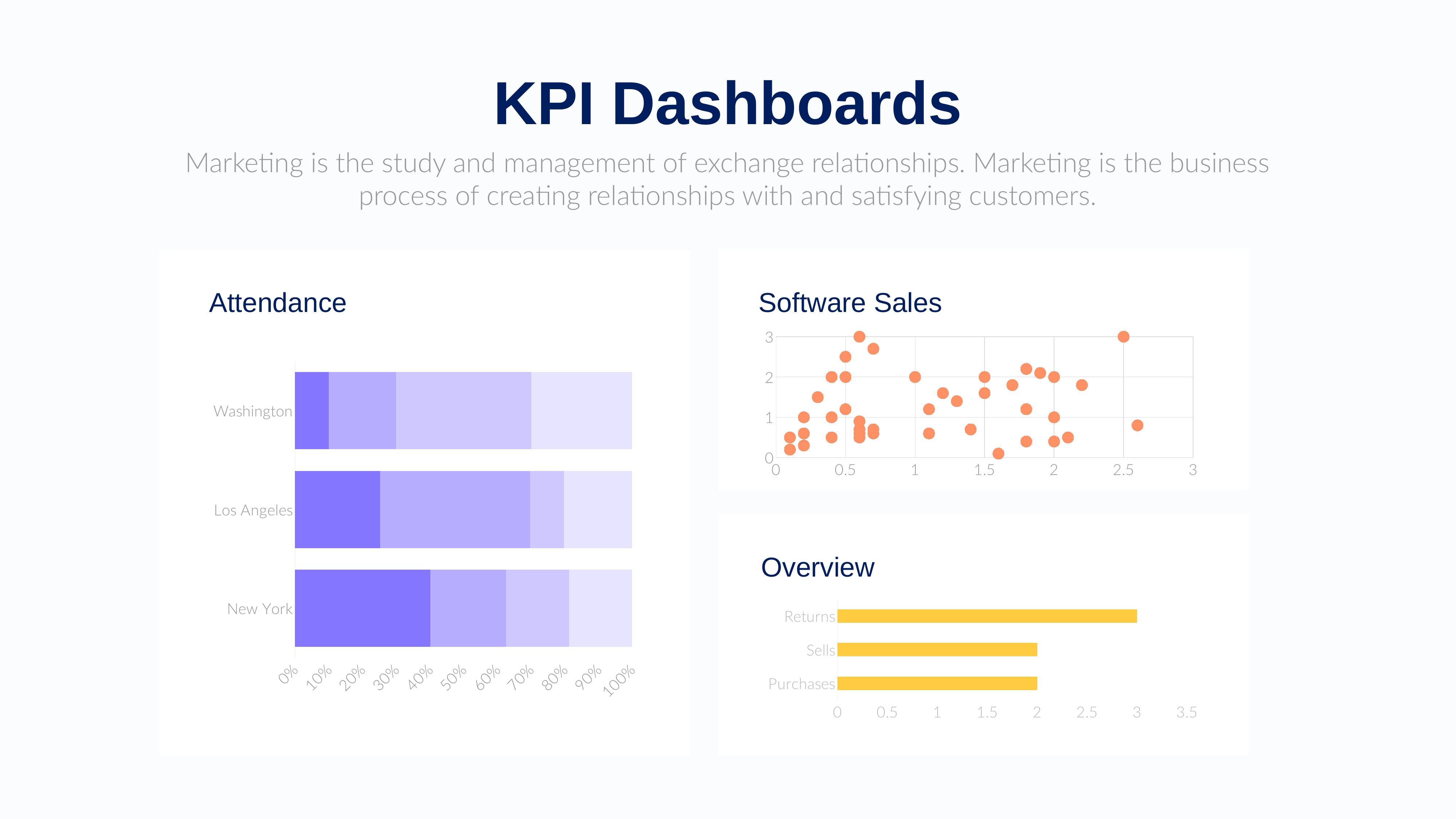

KPI Dashboards
Marketing is the study and management of exchange relationships. Marketing is the business process of creating relationships with and satisfying customers.

Attendance
Software Sales

### Chart

| Category | Y-Values |
|---|---|

### Chart

| Category | Series 1 | Series 2 | Series 3 | Series 4 |
|---|---|---|---|---|
| New York | 4.3 | 2.4 | 2.0 | 2.0 |
| Los Angeles | 2.5 | 4.4 | 1.0 | 2.0 |
| Washington | 1.0 | 2.0 | 4.0 | 3.0 |
Overview

### Chart

| Category | Series 3 |
|---|---|
| Purchases | 2.0 |
| Sells | 2.0 |
| Returns | 3.0 |